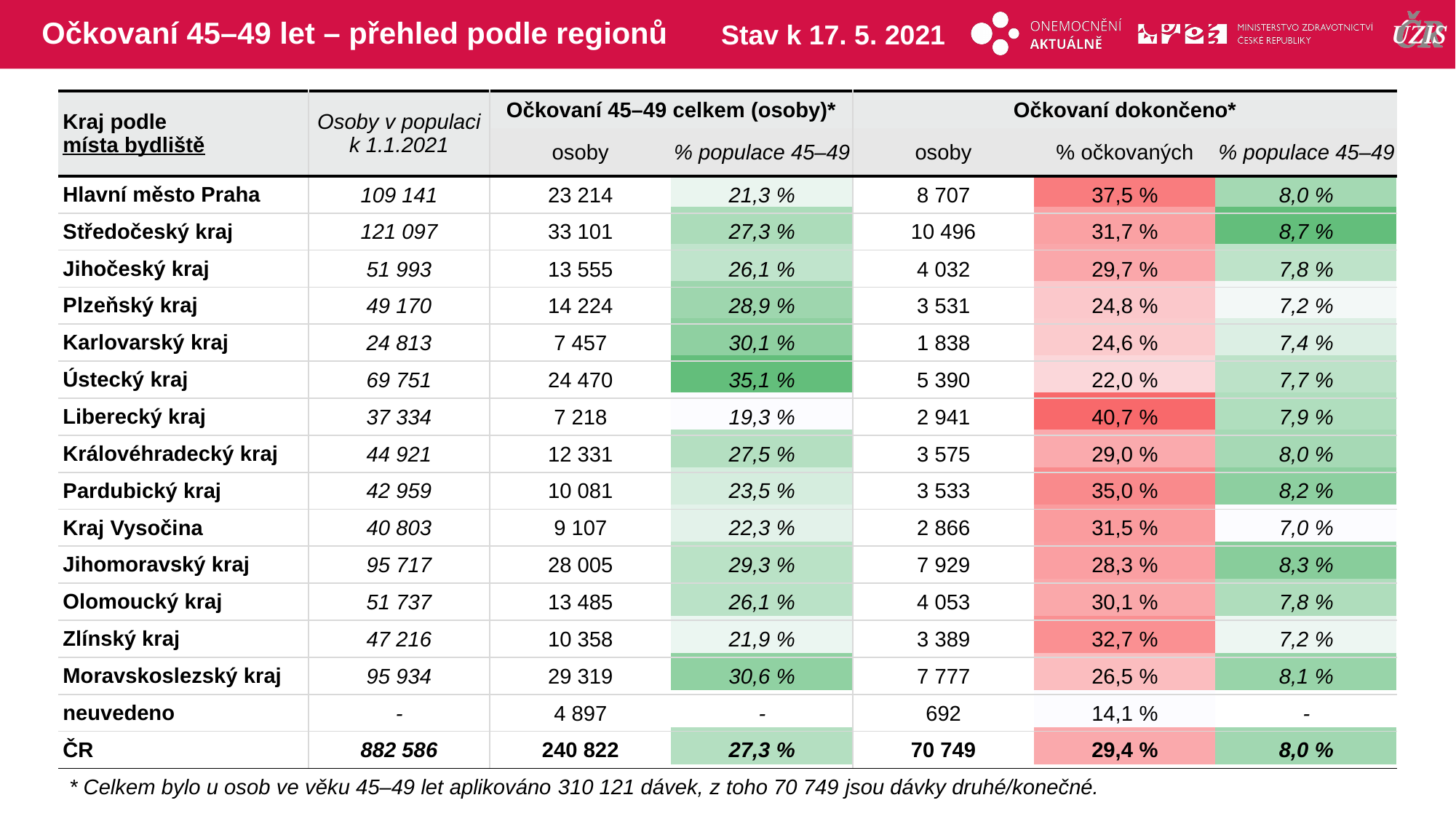

# Očkovaní 45–49 let – přehled podle regionů
Stav k 17. 5. 2021
| Kraj podle místa bydliště | Osoby v populaci k 1.1.2021 | Očkovaní 45–49 celkem (osoby)\* |  | Očkovaní dokončeno\* |  |  |
| --- | --- | --- | --- | --- | --- | --- |
|  |  | osoby | % populace 45–49 | osoby | % očkovaných | % populace 45–49 |
| Hlavní město Praha | 109 141 | 23 214 | 21,3 % | 8 707 | 37,5 % | 8,0 % |
| Středočeský kraj | 121 097 | 33 101 | 27,3 % | 10 496 | 31,7 % | 8,7 % |
| Jihočeský kraj | 51 993 | 13 555 | 26,1 % | 4 032 | 29,7 % | 7,8 % |
| Plzeňský kraj | 49 170 | 14 224 | 28,9 % | 3 531 | 24,8 % | 7,2 % |
| Karlovarský kraj | 24 813 | 7 457 | 30,1 % | 1 838 | 24,6 % | 7,4 % |
| Ústecký kraj | 69 751 | 24 470 | 35,1 % | 5 390 | 22,0 % | 7,7 % |
| Liberecký kraj | 37 334 | 7 218 | 19,3 % | 2 941 | 40,7 % | 7,9 % |
| Královéhradecký kraj | 44 921 | 12 331 | 27,5 % | 3 575 | 29,0 % | 8,0 % |
| Pardubický kraj | 42 959 | 10 081 | 23,5 % | 3 533 | 35,0 % | 8,2 % |
| Kraj Vysočina | 40 803 | 9 107 | 22,3 % | 2 866 | 31,5 % | 7,0 % |
| Jihomoravský kraj | 95 717 | 28 005 | 29,3 % | 7 929 | 28,3 % | 8,3 % |
| Olomoucký kraj | 51 737 | 13 485 | 26,1 % | 4 053 | 30,1 % | 7,8 % |
| Zlínský kraj | 47 216 | 10 358 | 21,9 % | 3 389 | 32,7 % | 7,2 % |
| Moravskoslezský kraj | 95 934 | 29 319 | 30,6 % | 7 777 | 26,5 % | 8,1 % |
| neuvedeno | - | 4 897 | - | 692 | 14,1 % | - |
| ČR | 882 586 | 240 822 | 27,3 % | 70 749 | 29,4 % | 8,0 % |
|  |  |  |  |  |  |
| --- | --- | --- | --- | --- | --- |
|  |  |  |  |  |  |
|  |  |  |  |  |  |
|  |  |  |  |  |  |
|  |  |  |  |  |  |
|  |  |  |  |  |  |
|  |  |  |  |  |  |
|  |  |  |  |  |  |
|  |  |  |  |  |  |
|  |  |  |  |  |  |
|  |  |  |  |  |  |
|  |  |  |  |  |  |
|  |  |  |  |  |  |
|  |  |  |  |  |  |
|  |  |  |  |  |  |
|  |  |  |  |  |  |
* Celkem bylo u osob ve věku 45–49 let aplikováno 310 121 dávek, z toho 70 749 jsou dávky druhé/konečné.